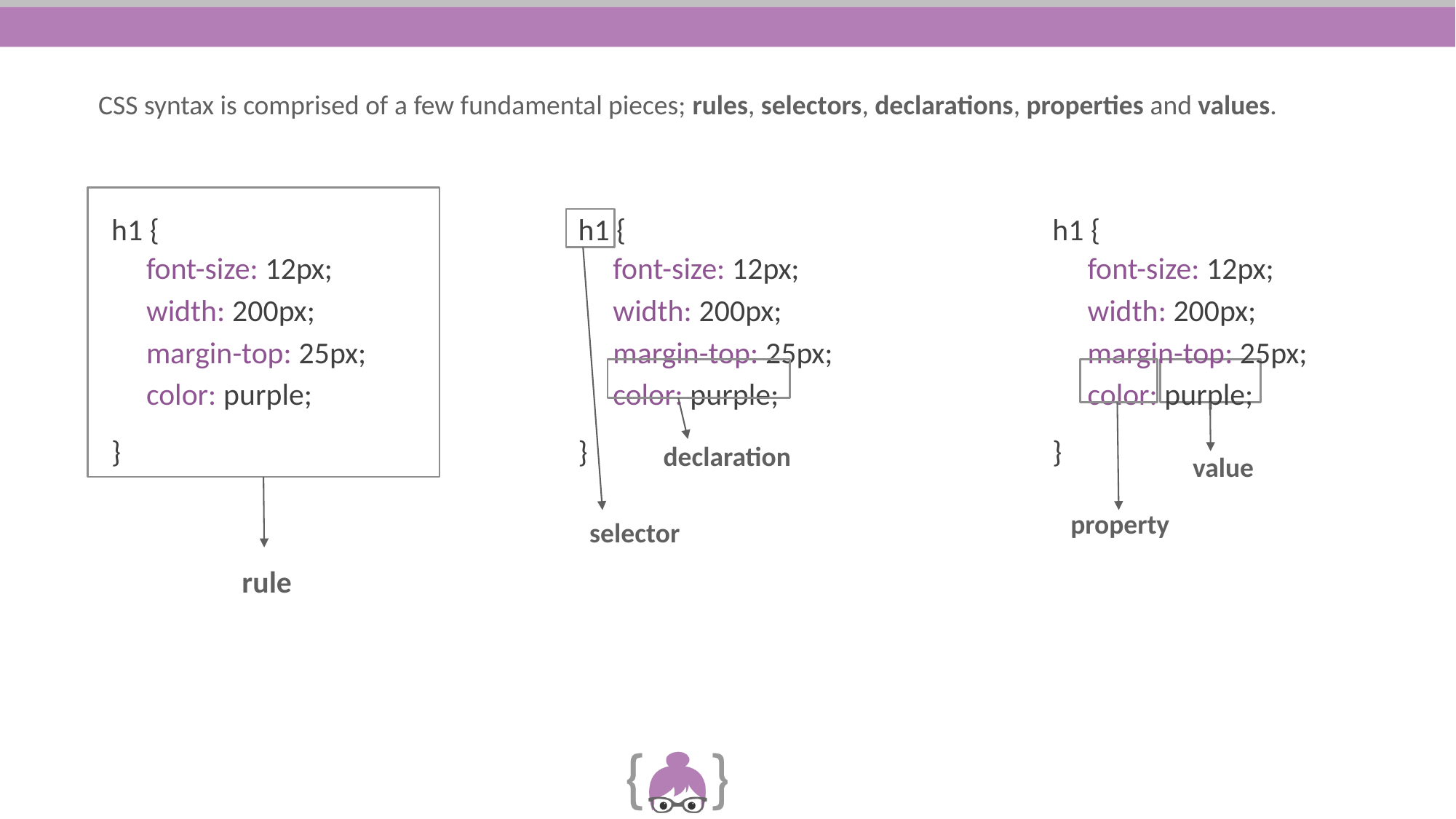

CSS syntax is comprised of a few fundamental pieces; rules, selectors, declarations, properties and values.

h1 {
font-size: 12px;
width: 200px;
margin-top: 25px;
color: purple;
}

h1 {
font-size: 12px;
width: 200px;
margin-top: 25px;
color: purple;
}

h1 {
font-size: 12px;
width: 200px;
margin-top: 25px;
color: purple;
}

declaration
value
property
selector
rule